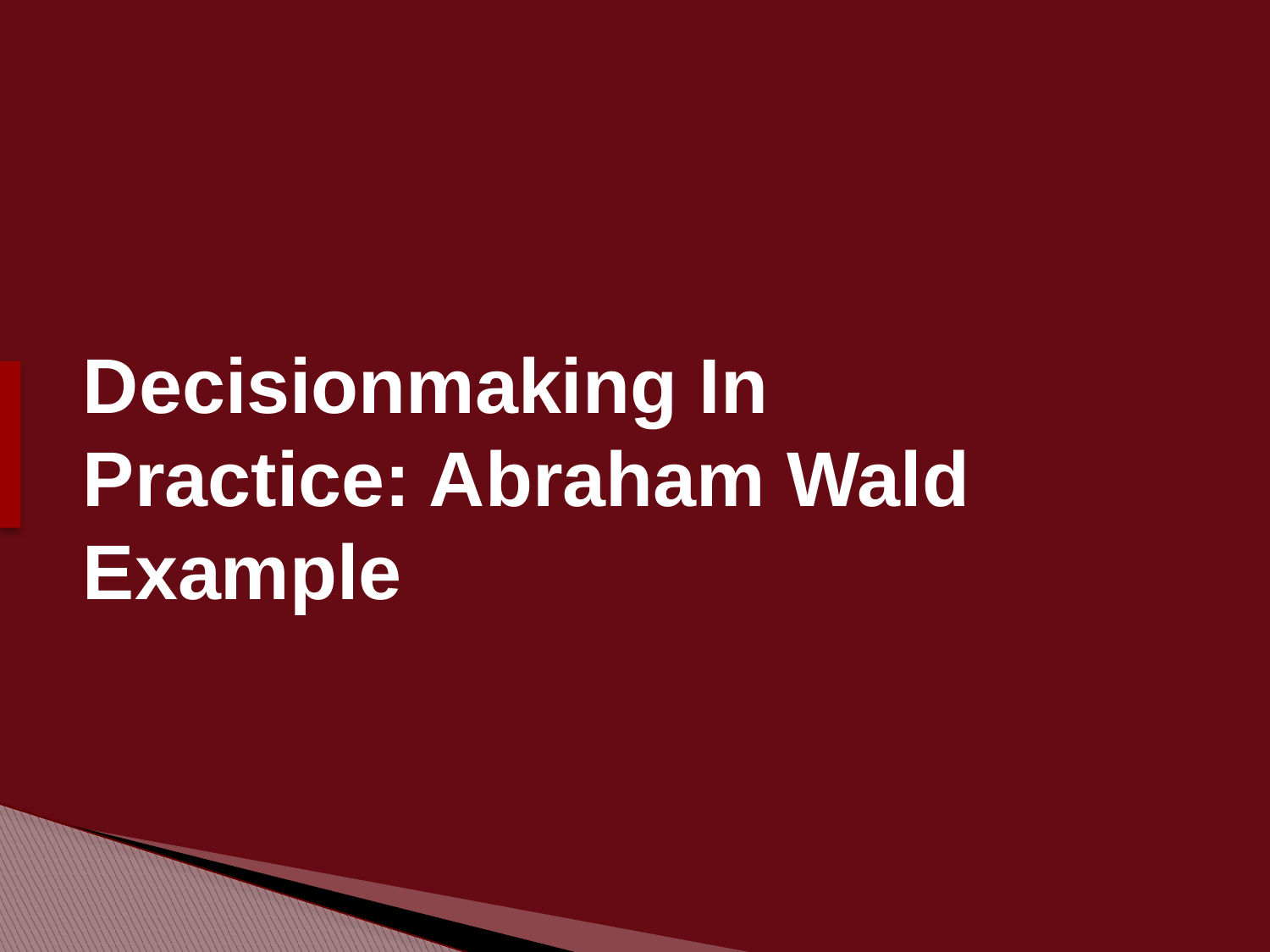

# Decisionmaking In Practice: Abraham Wald Example